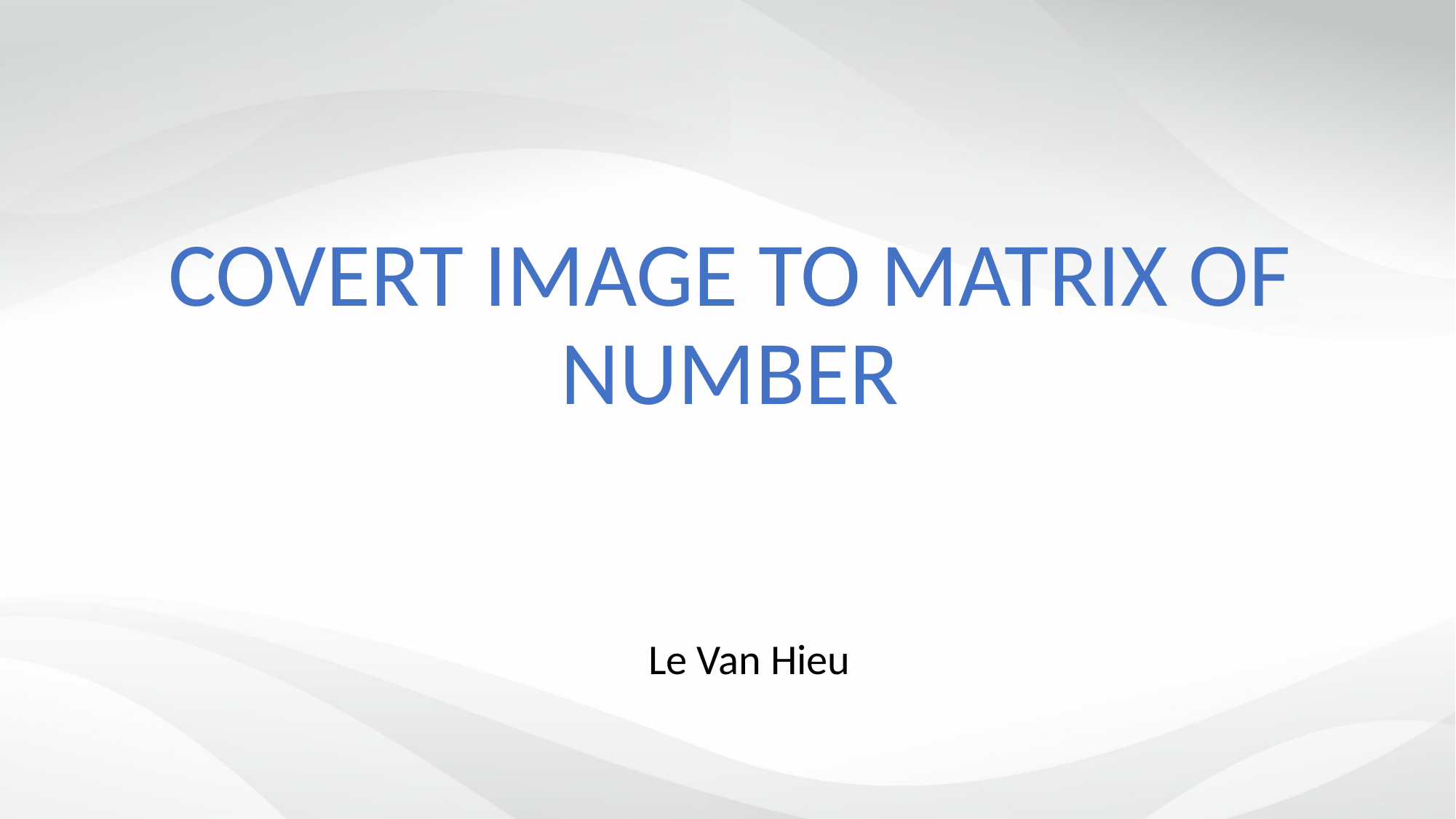

# COVERT IMAGE TO MATRIX OF NUMBER
Le Van Hieu